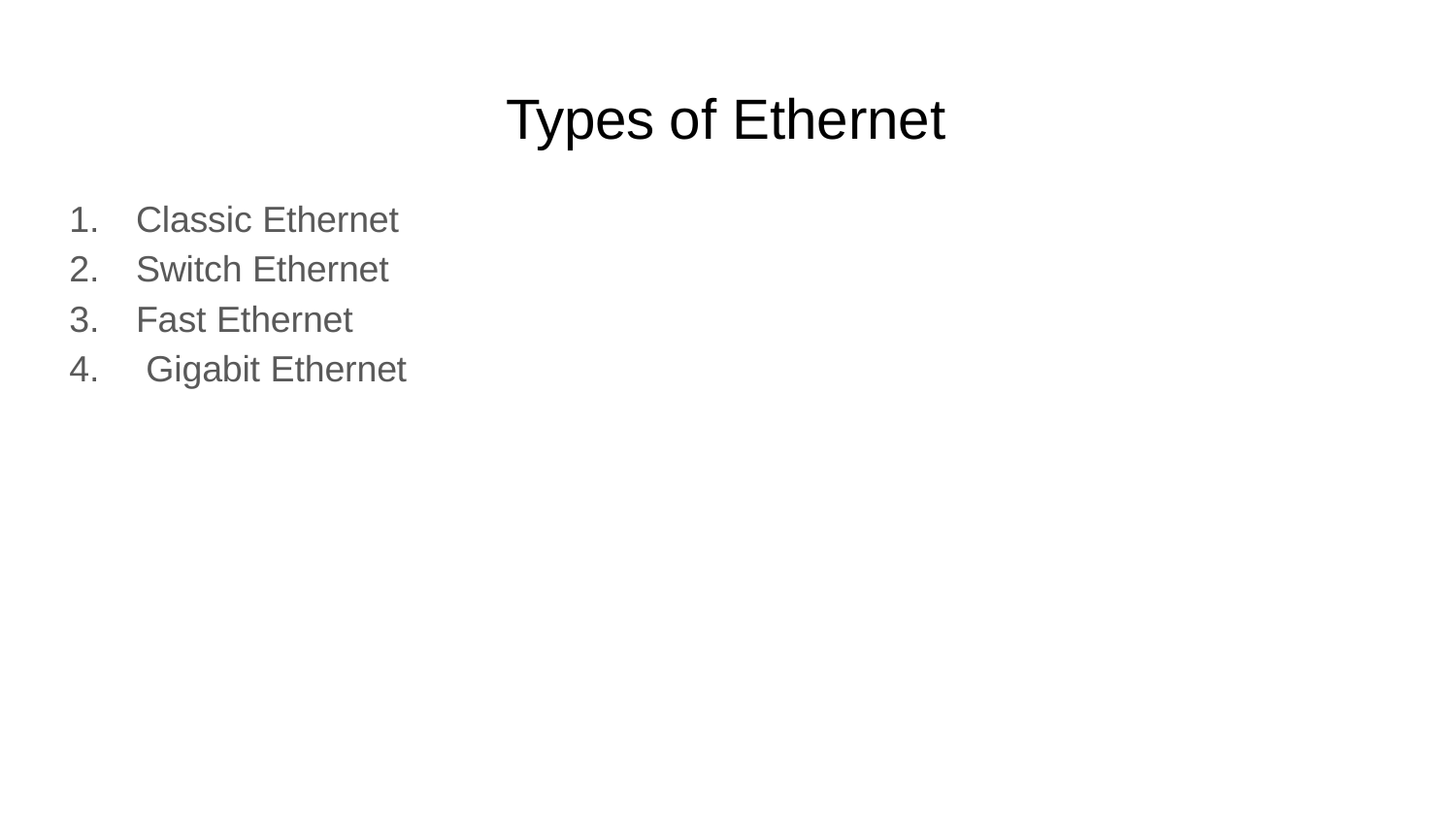

# Types of Ethernet
Classic Ethernet
Switch Ethernet
Fast Ethernet
Gigabit Ethernet